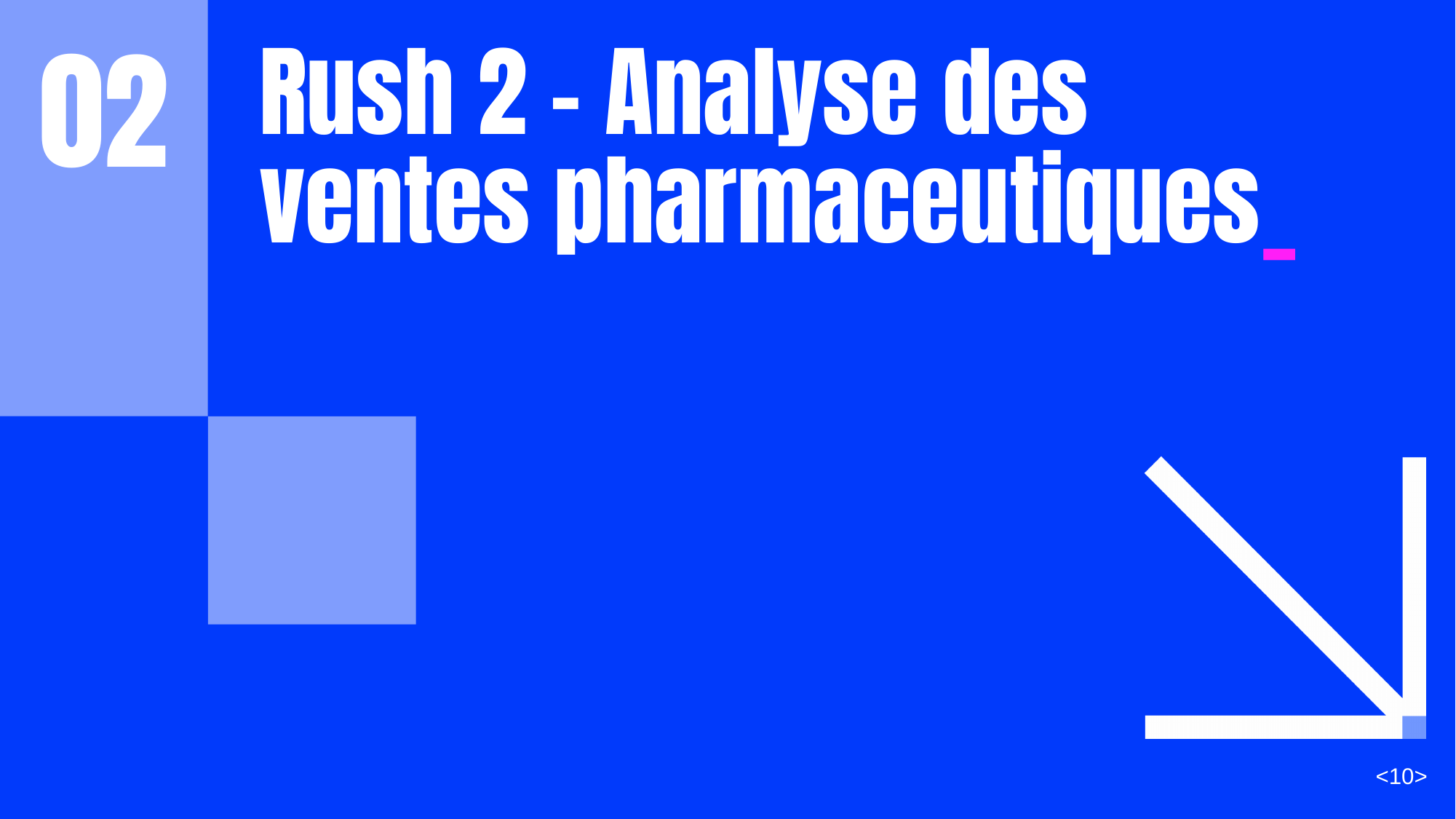

# Rush 2 – Analyse des ventes pharmaceutiques_
02